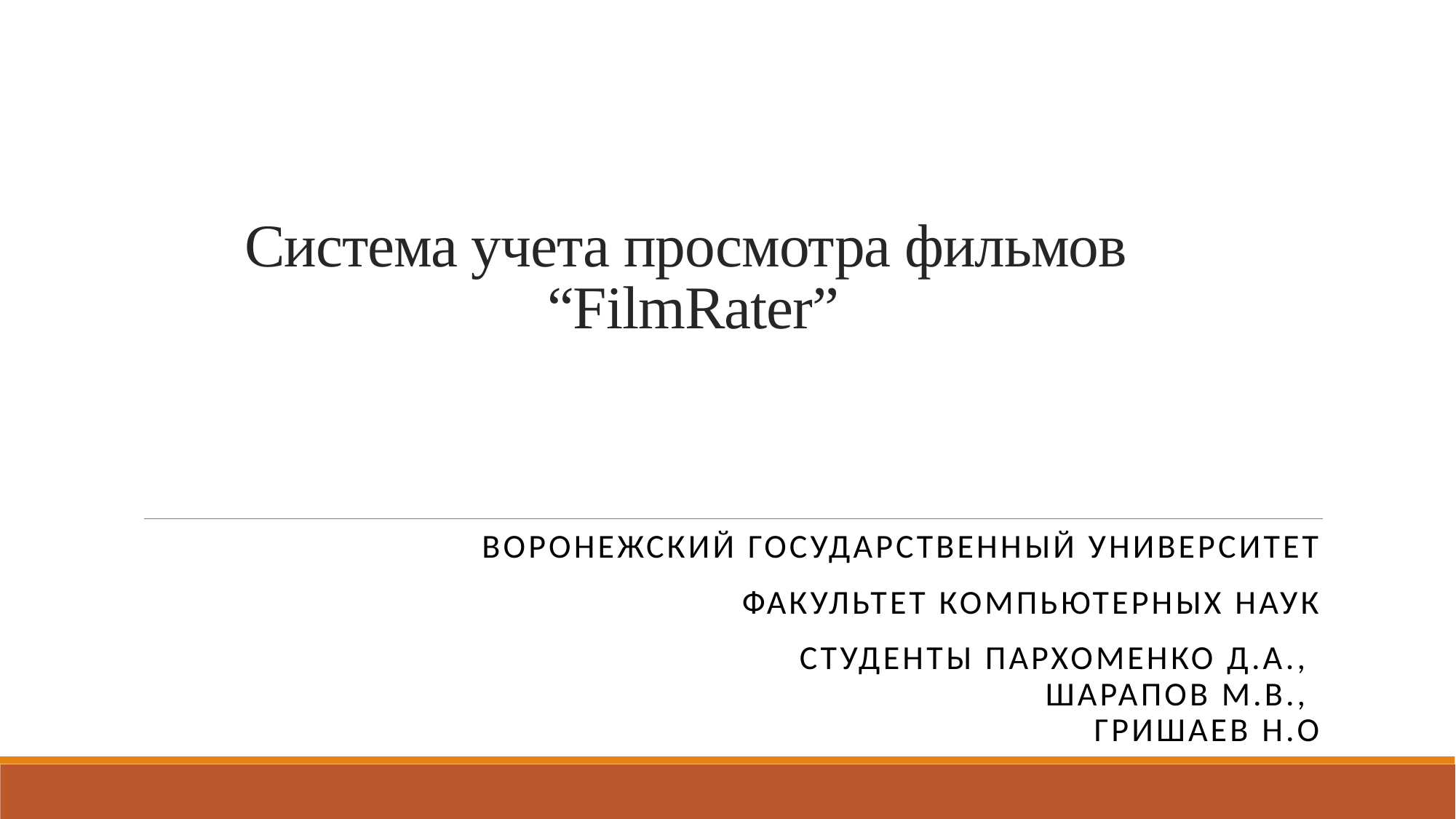

# Система учета просмотра фильмов “FilmRater”
Воронежский Государственный Университет
Факультет Компьютерных Наук
Студенты Пархоменко Д.А.,
Шарапов М.В.,
Гришаев Н.О